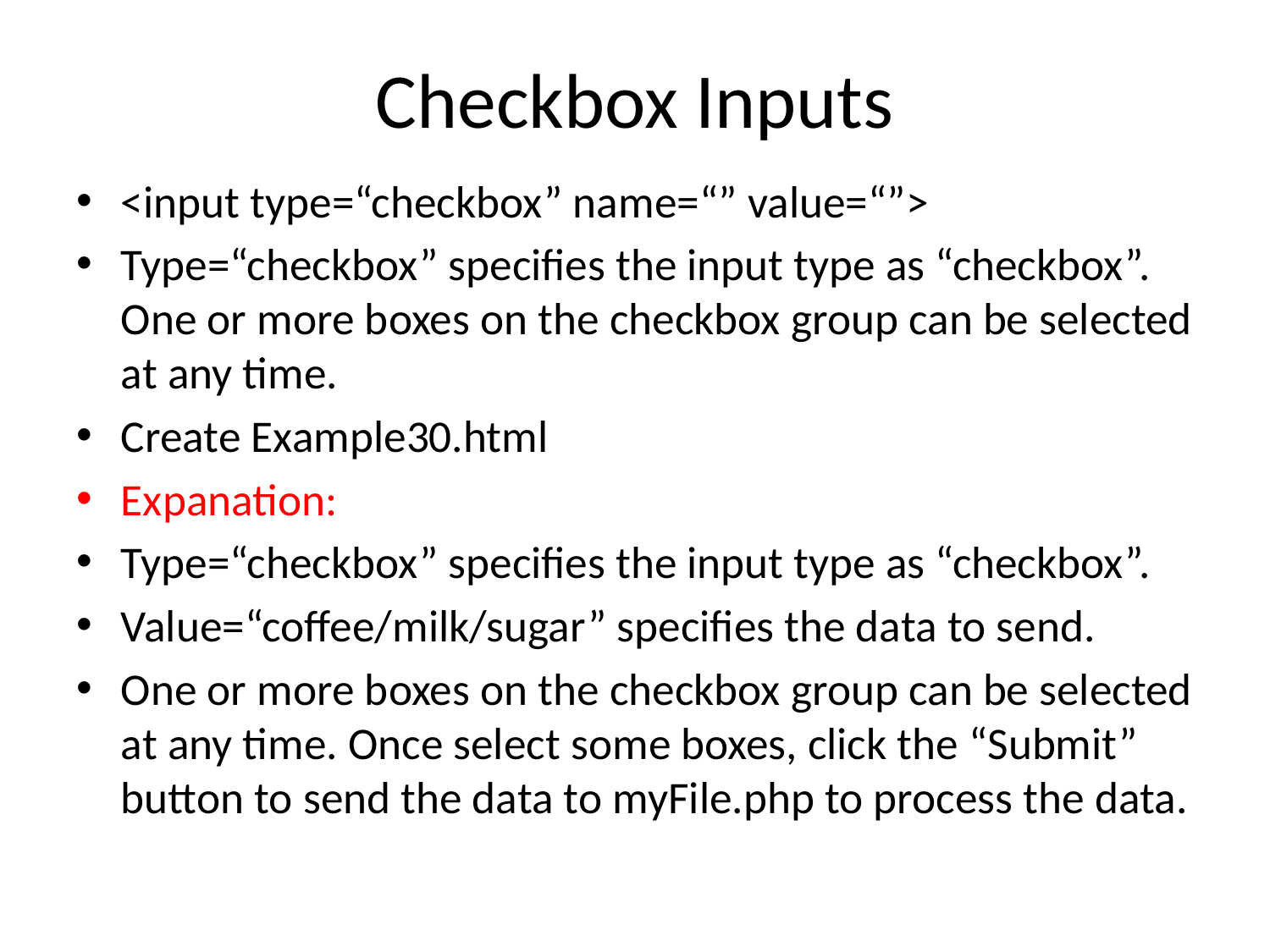

# Checkbox Inputs
<input type=“checkbox” name=“” value=“”>
Type=“checkbox” specifies the input type as “checkbox”. One or more boxes on the checkbox group can be selected at any time.
Create Example30.html
Expanation:
Type=“checkbox” specifies the input type as “checkbox”.
Value=“coffee/milk/sugar” specifies the data to send.
One or more boxes on the checkbox group can be selected at any time. Once select some boxes, click the “Submit” button to send the data to myFile.php to process the data.